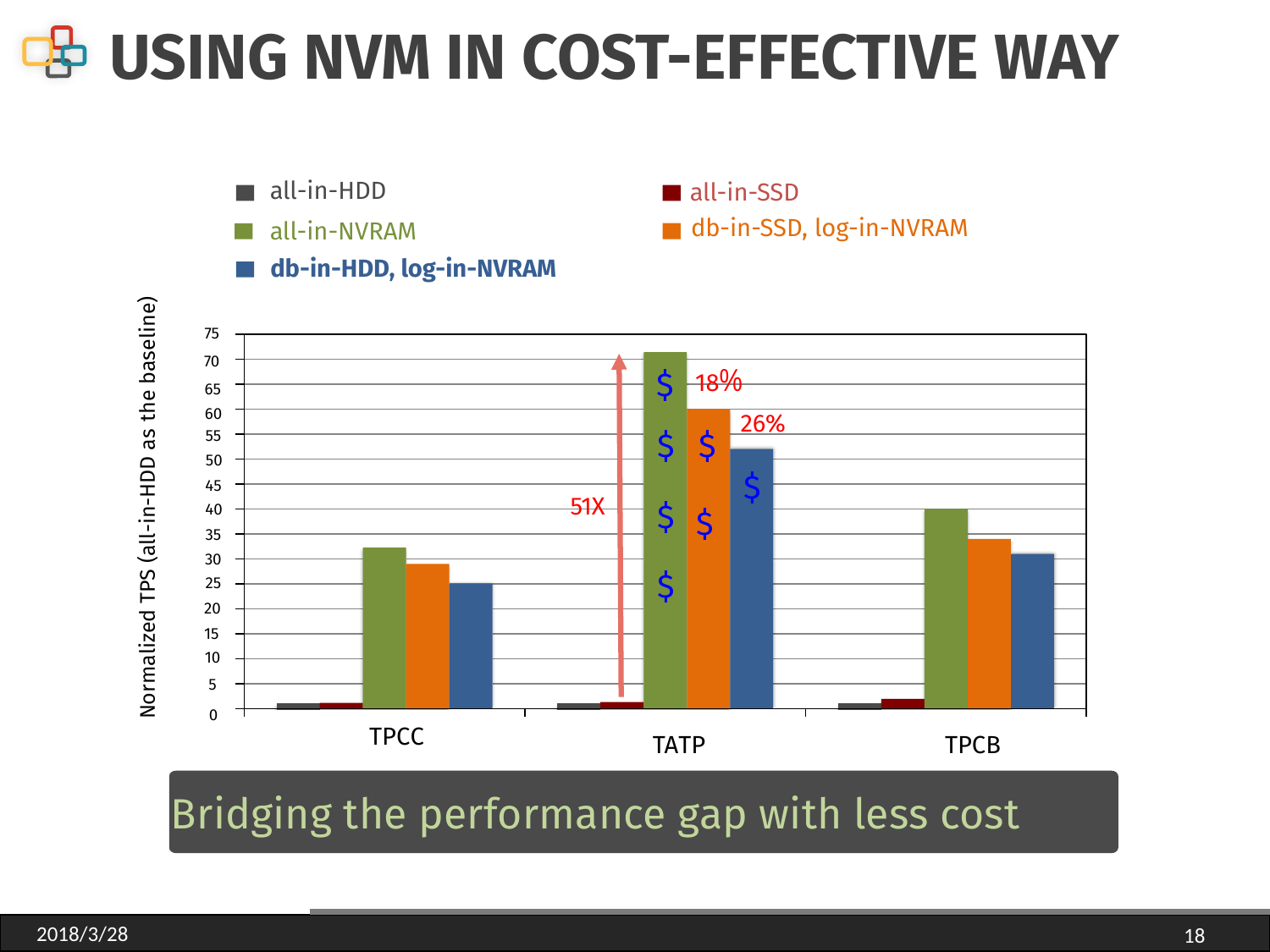

# USING NVM IN COST-EFFECTIVE WAY
all-in-HDD
all-in-SSD

all-in-NVRAM
db-in-SSD, log-in-NVRAM

db-in-HDD, log-in-NVRAM

Normalized TPS (all-in-HDD as the baseline)
75
$
70

18%
65

60

$
$
55
26%

$
50

45
$

$
40
51X

35

$
30

25

20

15

10

5

0

TPCC
TATP
TPCB
Bridging the performance gap with less cost
2018/3/28
18